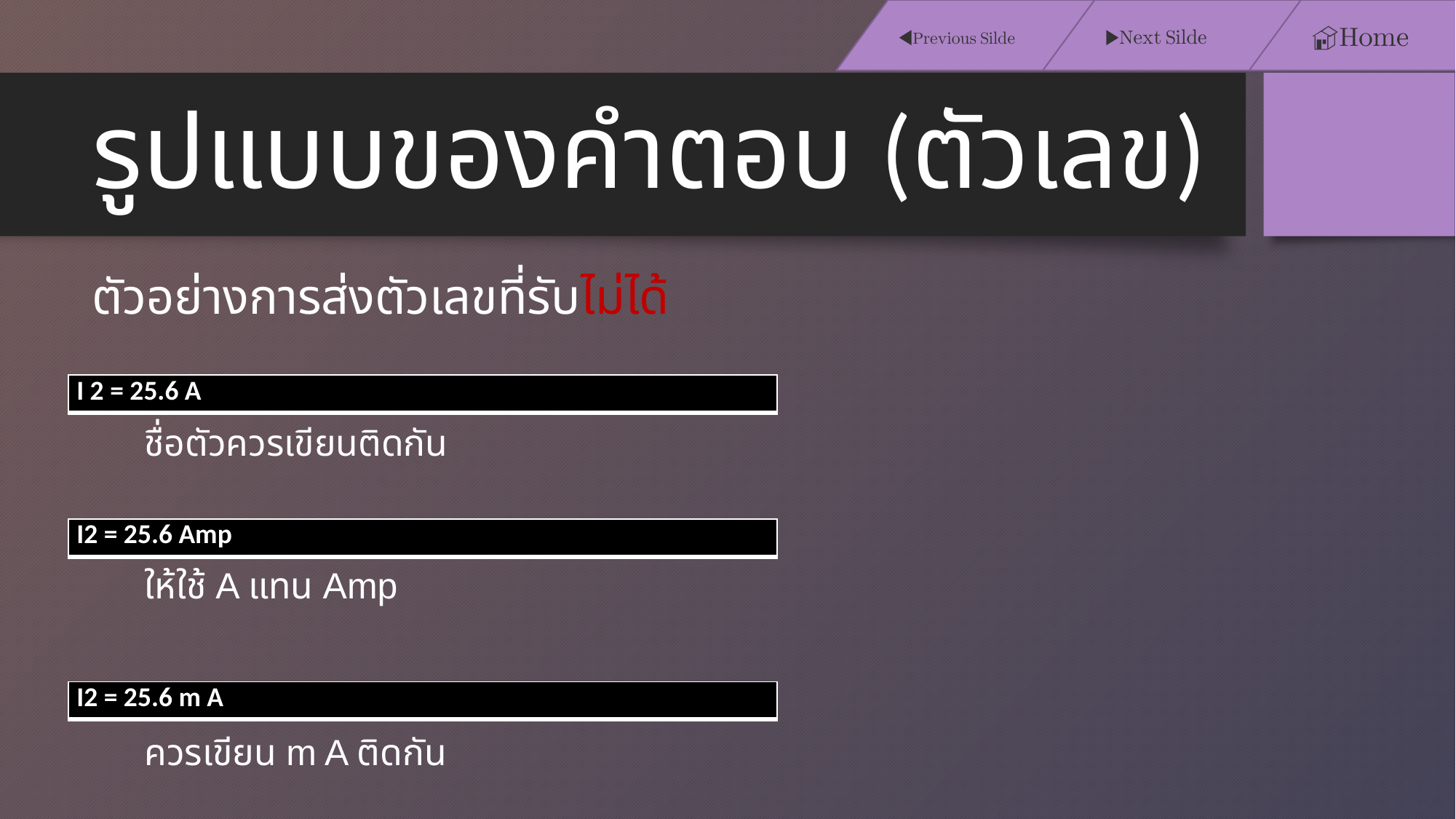

▶️Next Silde
🏠Home
◀️Previous Silde
# รูปแบบของคำตอบ (ตัวเลข)
ตัวอย่างการส่งตัวเลขที่รับไม่ได้

| I 2 = 25.6 A |
| --- |
ชื่อตัวควรเขียนติดกัน
| I2 = 25.6 Amp |
| --- |
ให้ใช้ A แทน Amp
| I2 = 25.6 m A |
| --- |
ควรเขียน m A ติดกัน